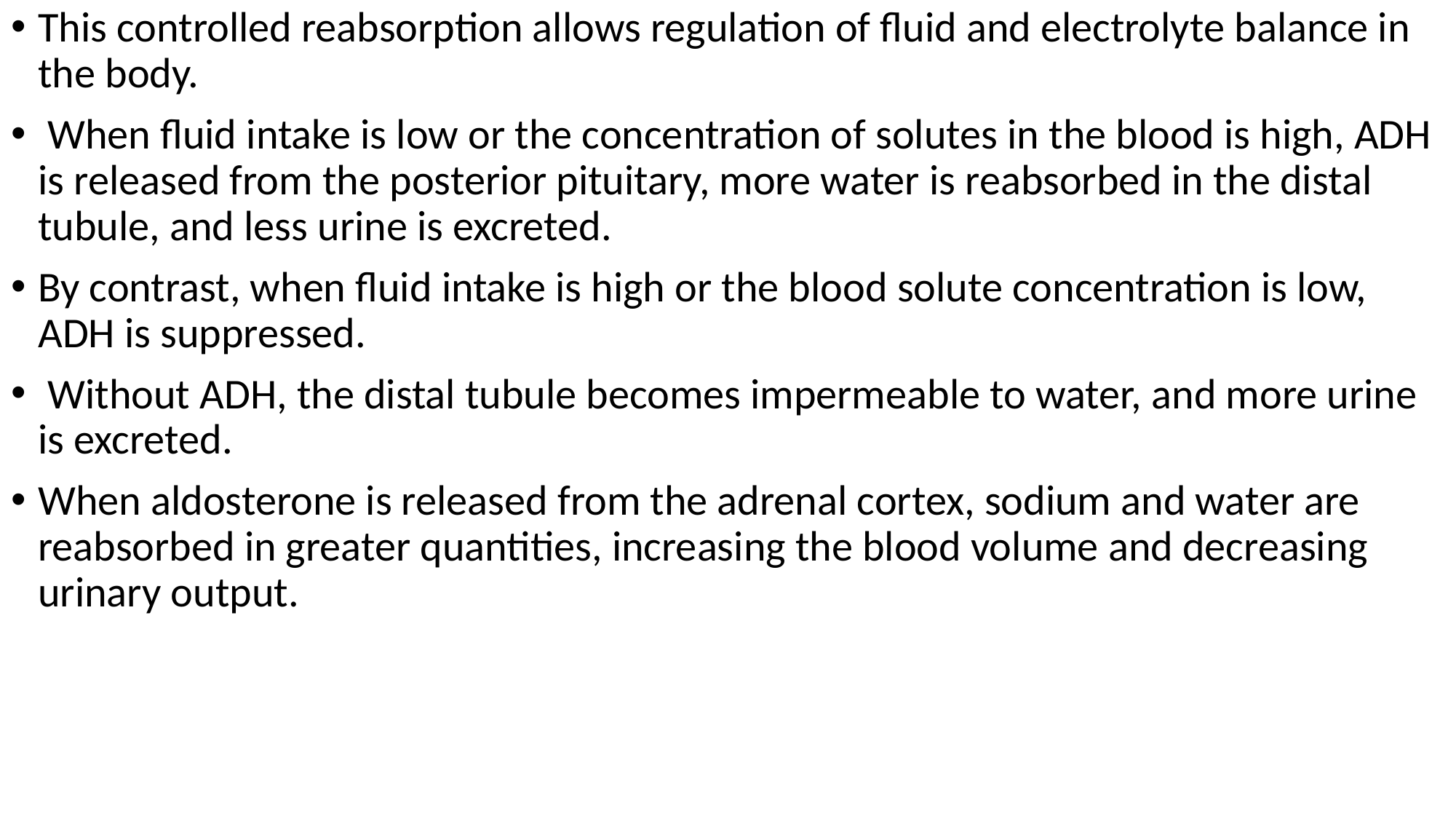

This controlled reabsorption allows regulation of fluid and electrolyte balance in the body.
 When fluid intake is low or the concentration of solutes in the blood is high, ADH is released from the posterior pituitary, more water is reabsorbed in the distal tubule, and less urine is excreted.
By contrast, when fluid intake is high or the blood solute concentration is low, ADH is suppressed.
 Without ADH, the distal tubule becomes impermeable to water, and more urine is excreted.
When aldosterone is released from the adrenal cortex, sodium and water are reabsorbed in greater quantities, increasing the blood volume and decreasing urinary output.